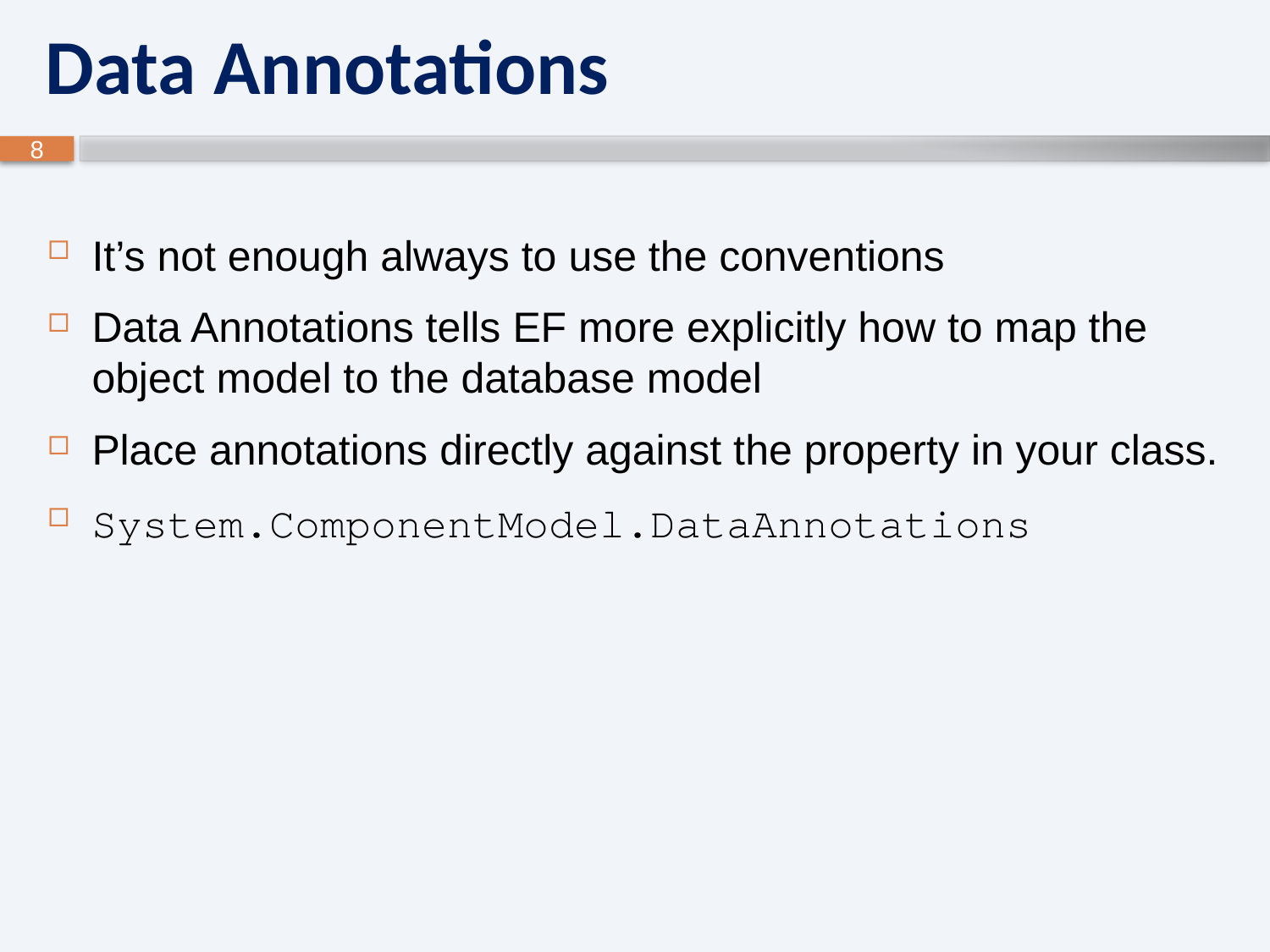

# Data Annotations
It’s not enough always to use the conventions
Data Annotations tells EF more explicitly how to map the object model to the database model
Place annotations directly against the property in your class.
System.ComponentModel.DataAnnotations